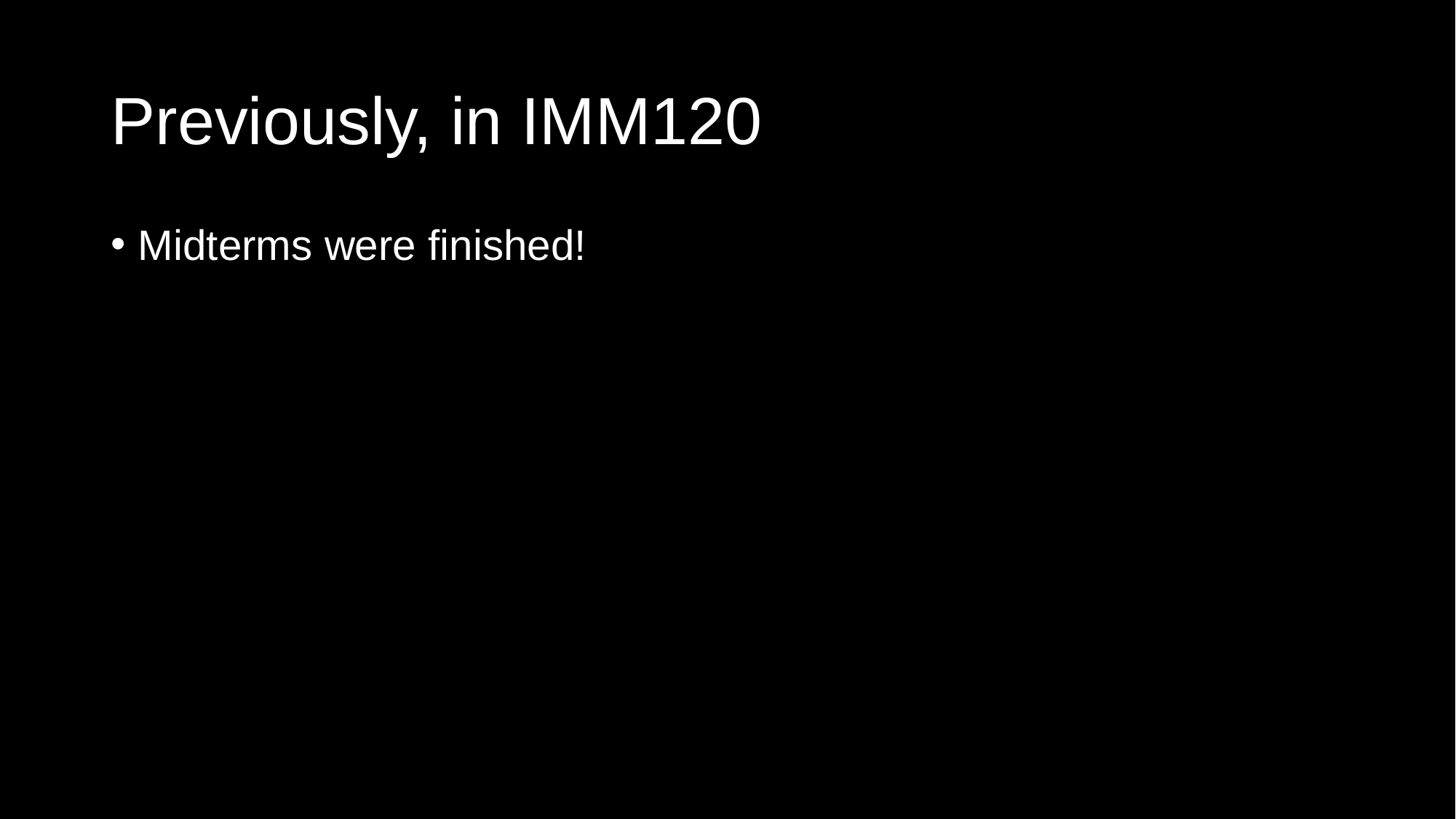

# Previously, in IMM120
Midterms were finished!